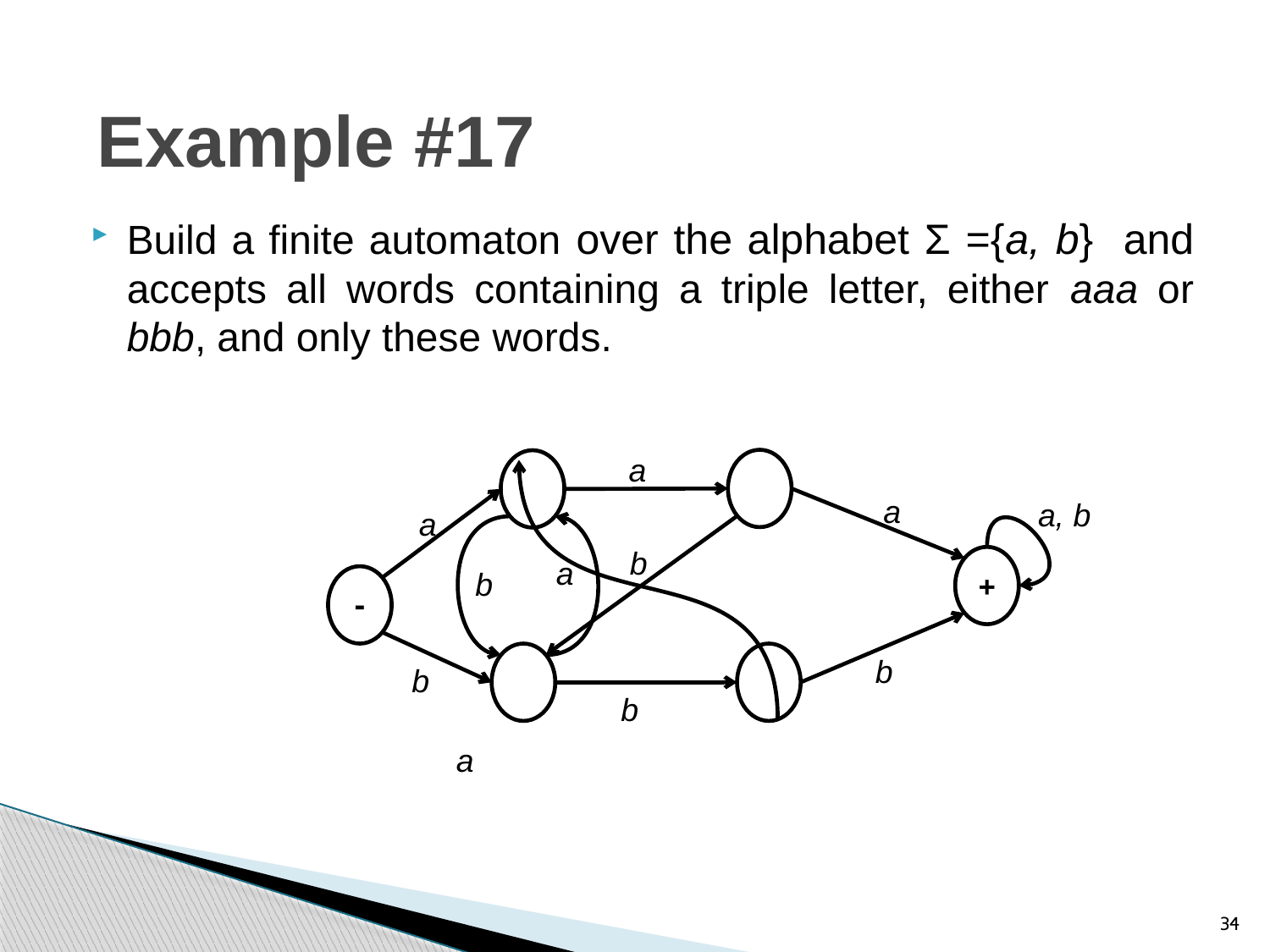

Example #17
Build a finite automaton over the alphabet Σ ={a, b}  and accepts all words containing a triple letter, either aaa or bbb, and only these words.
a

a
a, b
a
b
a
+
b
-

b
b
b
a
34